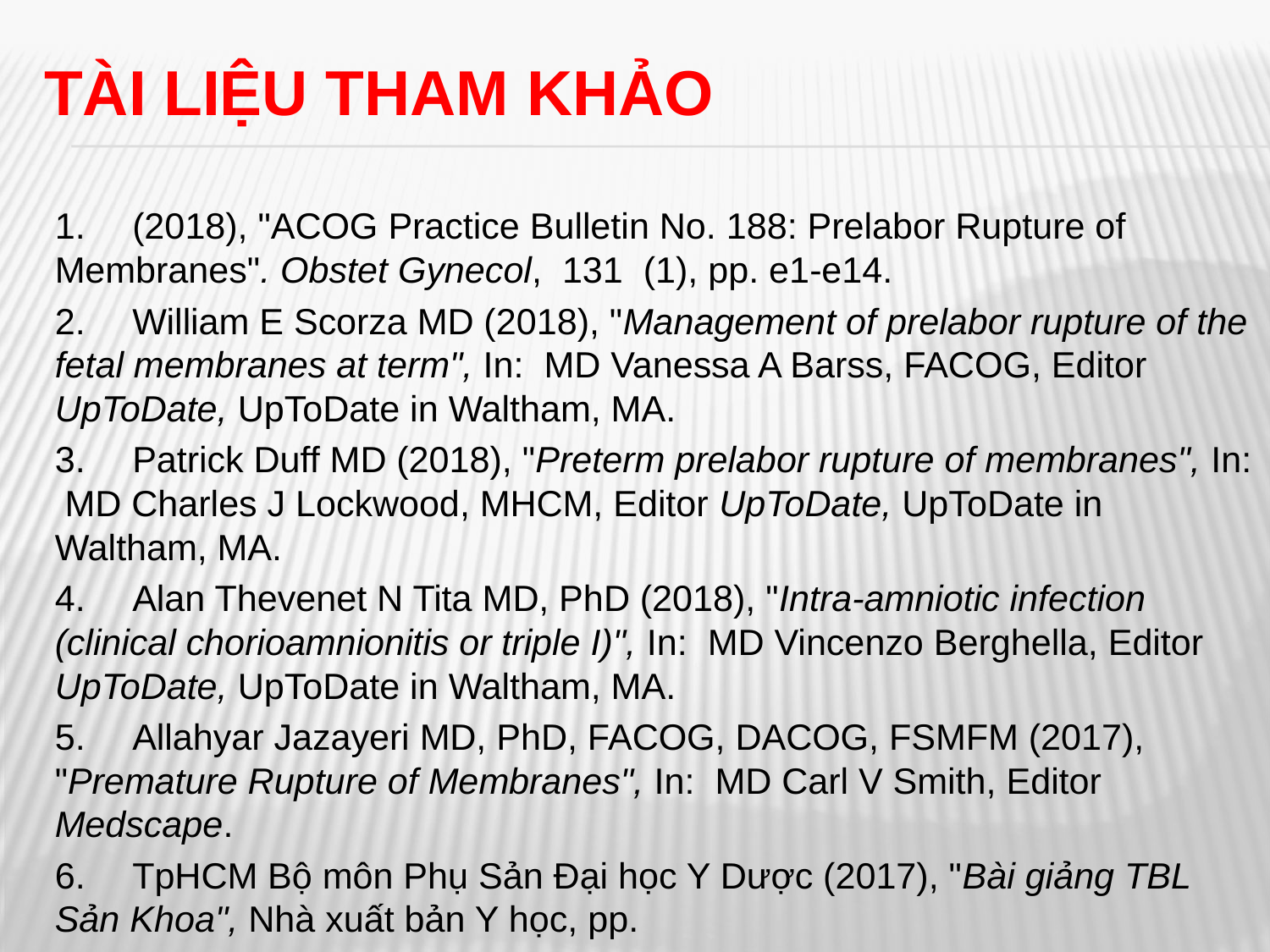

# Tài liệu tham khảo

1.	(2018), "ACOG Practice Bulletin No. 188: Prelabor Rupture of Membranes". Obstet Gynecol,  131  (1), pp. e1-e14.
2.	William E Scorza MD (2018), "Management of prelabor rupture of the fetal membranes at term", In:  MD Vanessa A Barss, FACOG, Editor UpToDate, UpToDate in Waltham, MA.
3.	Patrick Duff MD (2018), "Preterm prelabor rupture of membranes", In:  MD Charles J Lockwood, MHCM, Editor UpToDate, UpToDate in Waltham, MA.
4.	Alan Thevenet N Tita MD, PhD (2018), "Intra-amniotic infection (clinical chorioamnionitis or triple I)", In:  MD Vincenzo Berghella, Editor UpToDate, UpToDate in Waltham, MA.
5.	Allahyar Jazayeri MD, PhD, FACOG, DACOG, FSMFM (2017), "Premature Rupture of Membranes", In:  MD Carl V Smith, Editor Medscape.
6.	TpHCM Bộ môn Phụ Sản Đại học Y Dược (2017), "Bài giảng TBL Sản Khoa", Nhà xuất bản Y học, pp.